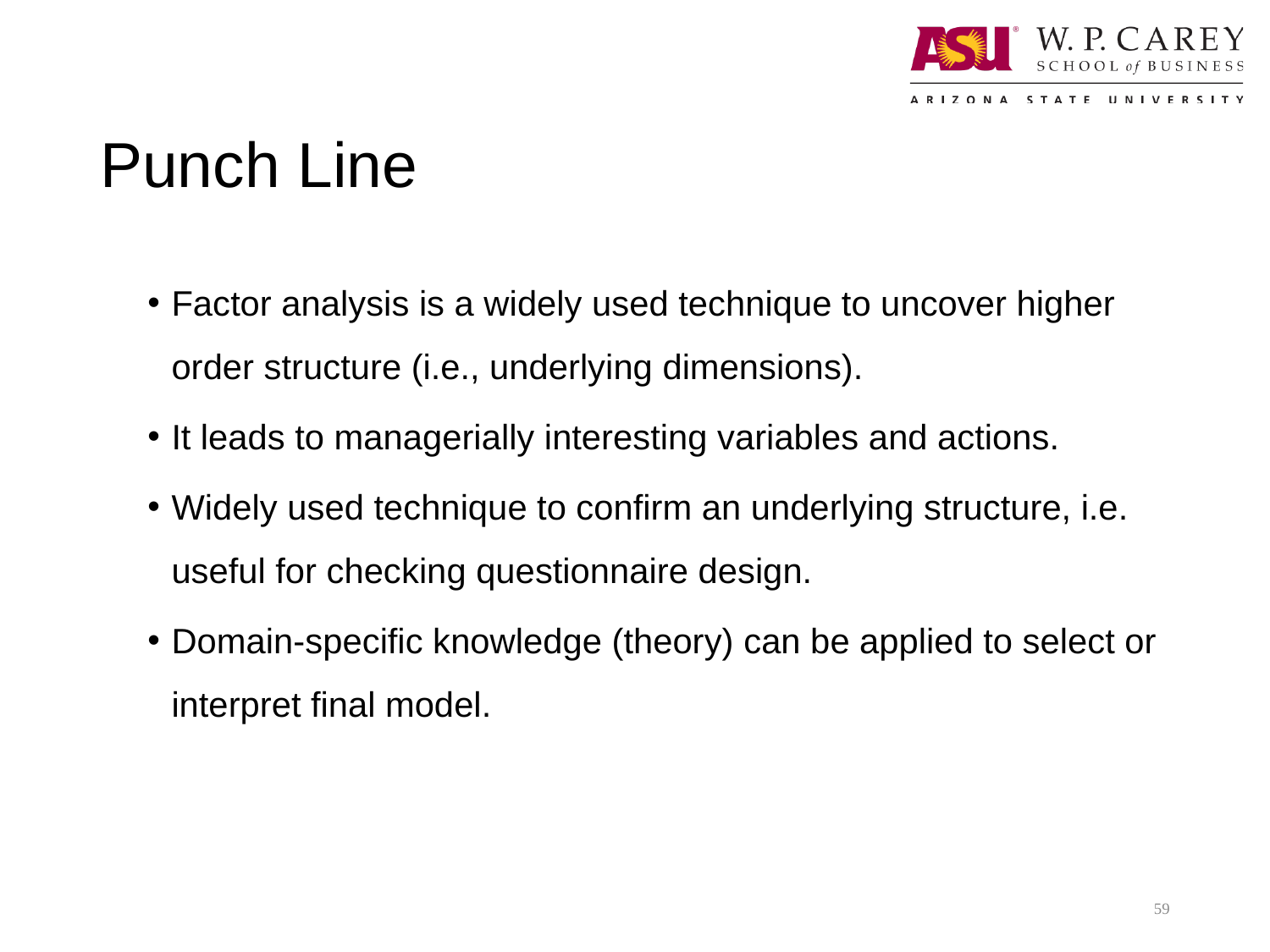

# Punch Line
Factor analysis is a widely used technique to uncover higher order structure (i.e., underlying dimensions).
It leads to managerially interesting variables and actions.
Widely used technique to confirm an underlying structure, i.e. useful for checking questionnaire design.
Domain-specific knowledge (theory) can be applied to select or interpret final model.
59